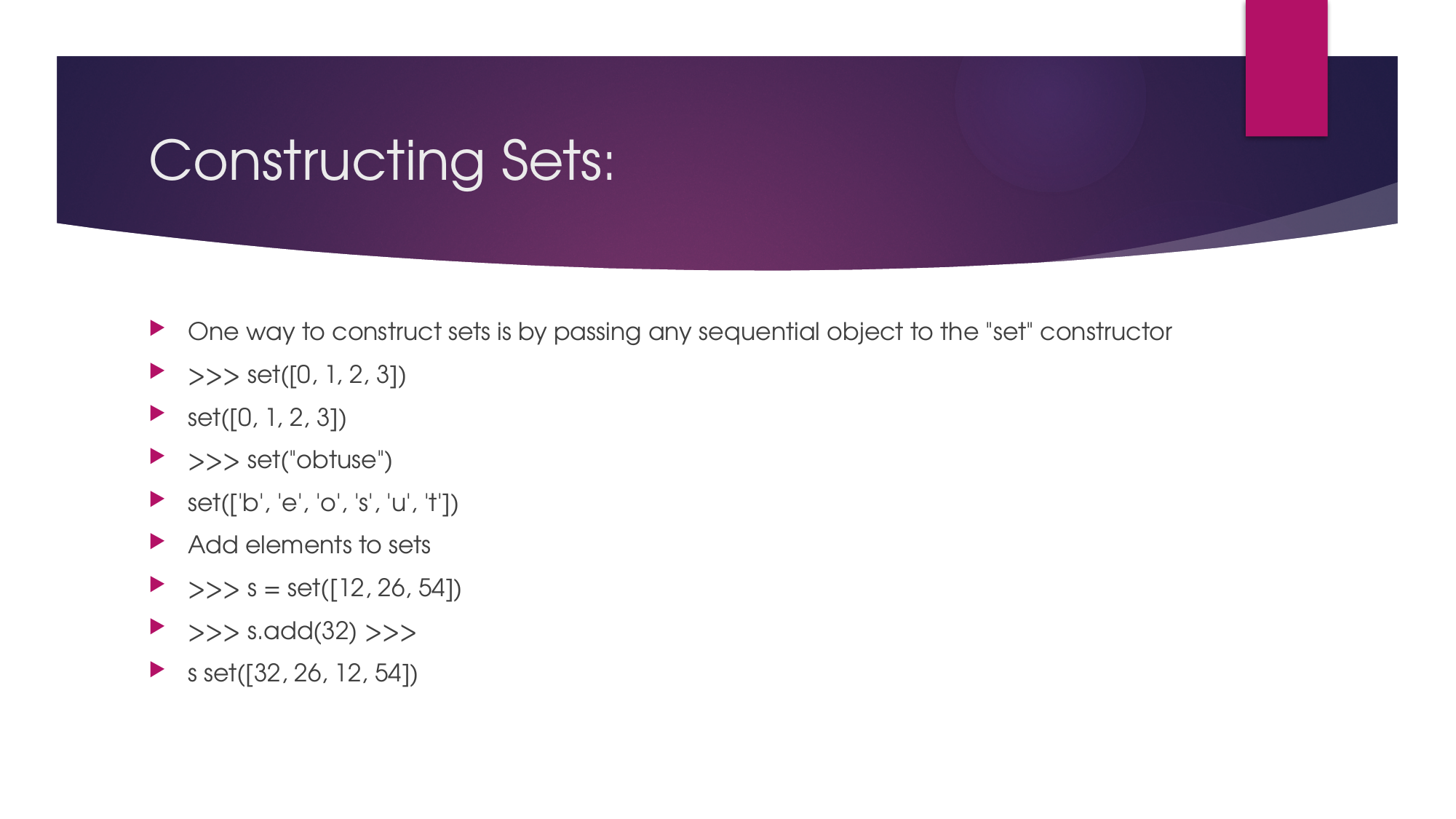

# Constructing Sets:
One way to construct sets is by passing any sequential object to the "set" constructor
>>> set([0, 1, 2, 3])
set([0, 1, 2, 3])
>>> set("obtuse")
set(['b', 'e', 'o', 's', 'u', 't'])
Add elements to sets
>>> s = set([12, 26, 54])
>>> s.add(32) >>>
s set([32, 26, 12, 54])